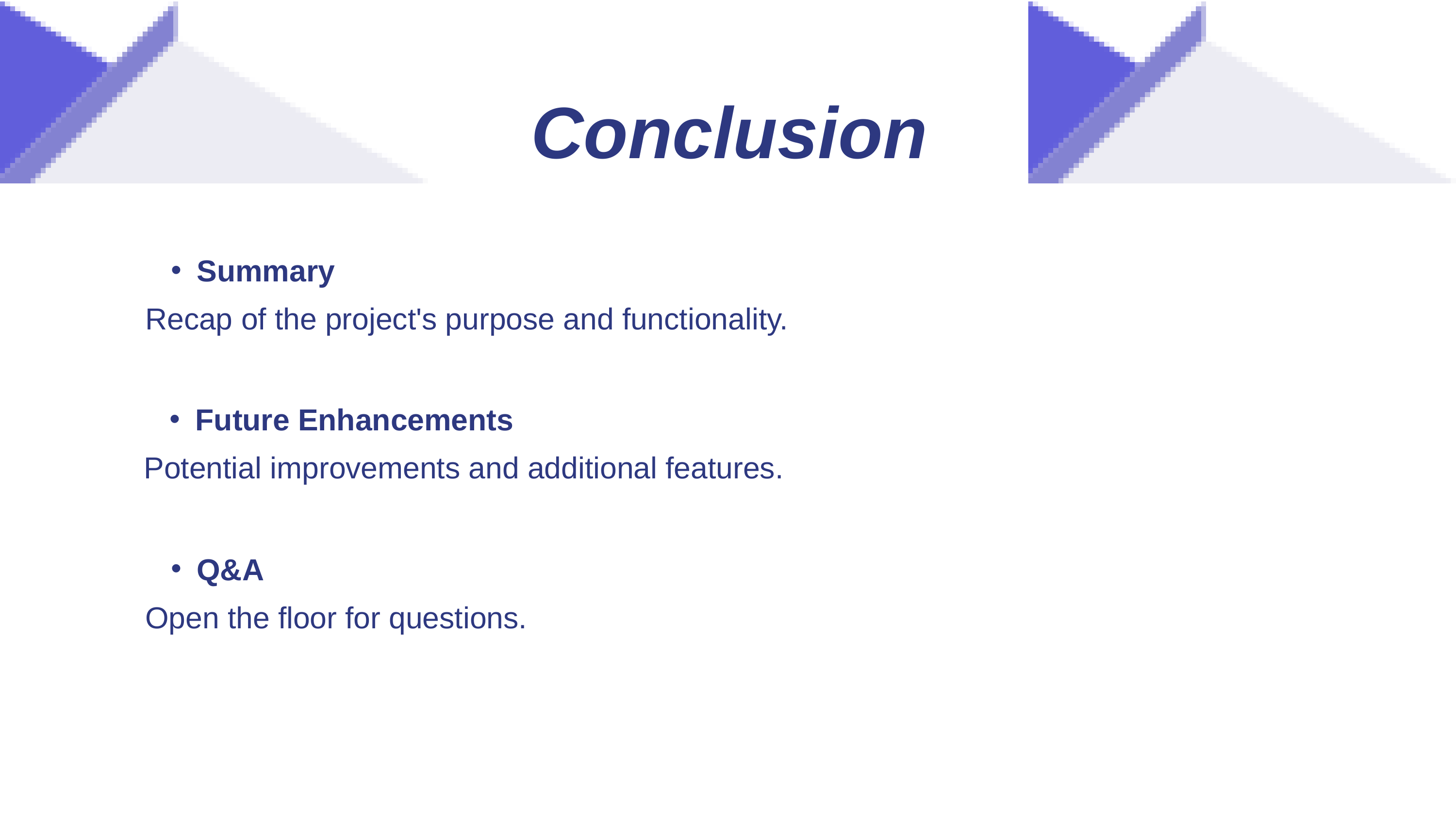

Conclusion
Summary
Recap of the project's purpose and functionality.
Future Enhancements
Potential improvements and additional features.
Q&A
Open the floor for questions.